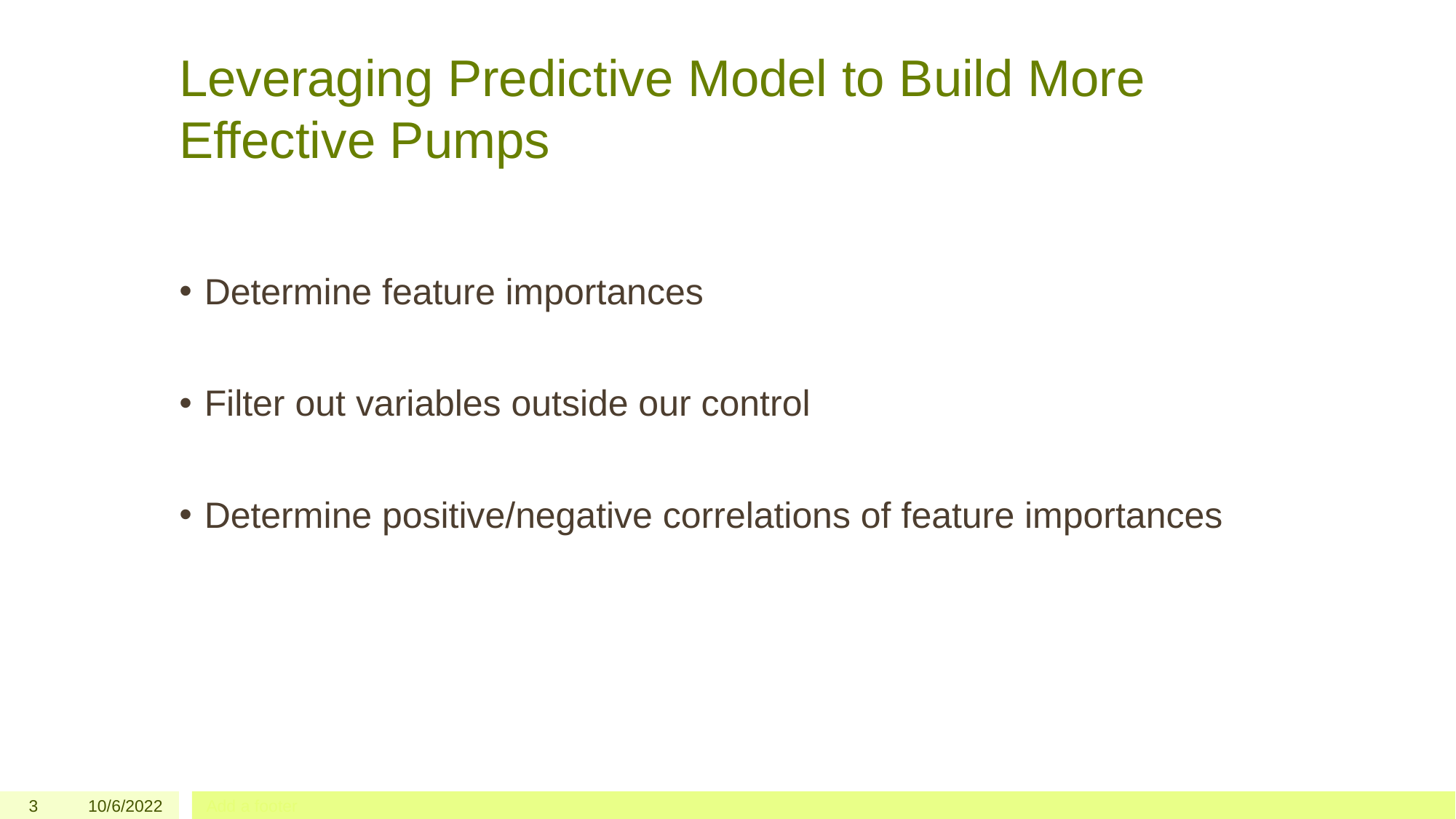

# Leveraging Predictive Model to Build More Effective Pumps
Determine feature importances

Filter out variables outside our control

Determine positive/negative correlations of feature importances
3
10/6/2022
Add a footer